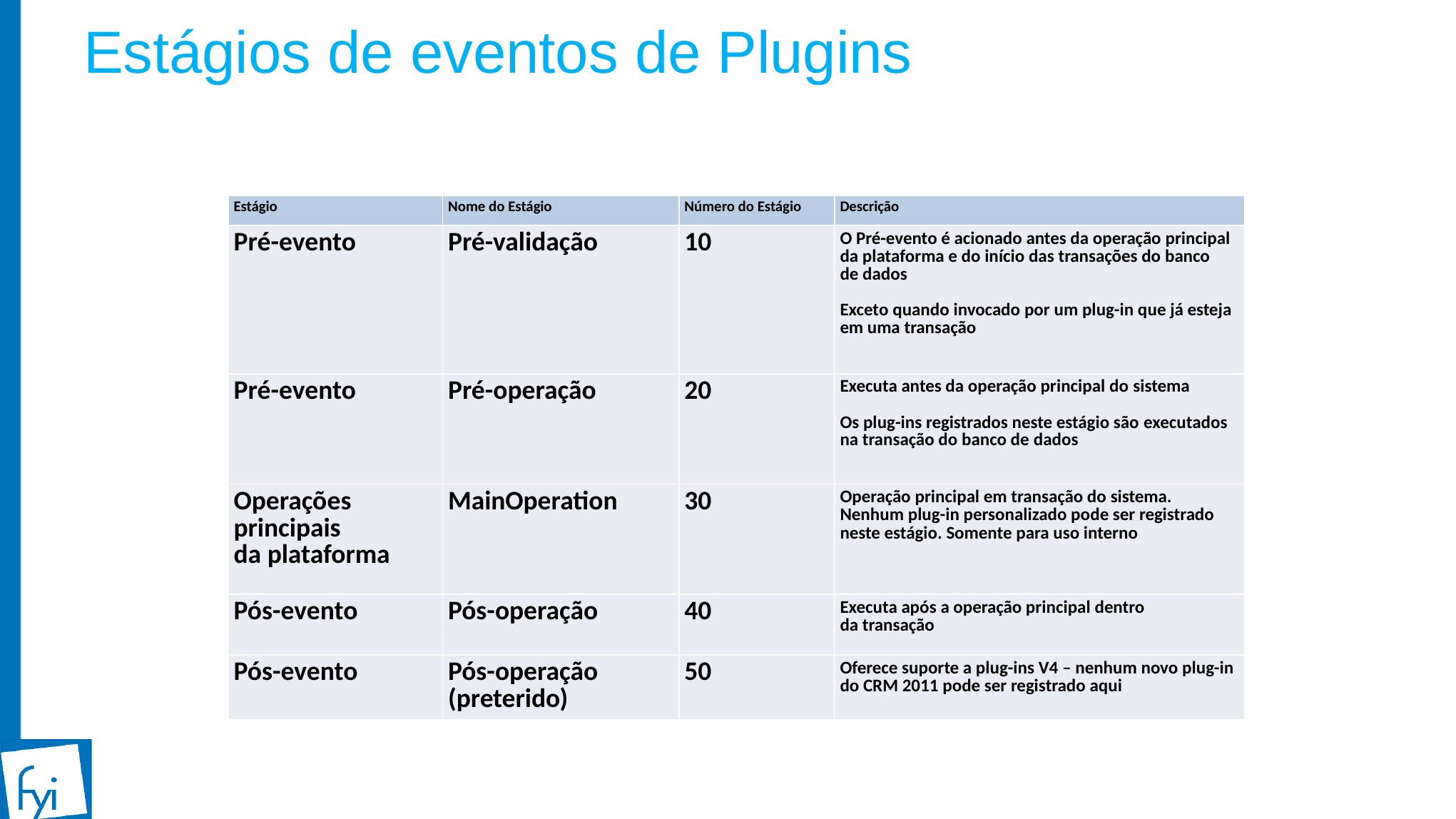

# Estágios de eventos de Plugins
| Estágio | Nome do Estágio | Número do Estágio | Descrição |
| --- | --- | --- | --- |
| Pré-evento | Pré-validação | 10 | O Pré-evento é acionado antes da operação principal da plataforma e do início das transações do banco de dados Exceto quando invocado por um plug-in que já esteja em uma transação |
| Pré-evento | Pré-operação | 20 | Executa antes da operação principal do sistema Os plug-ins registrados neste estágio são executados na transação do banco de dados |
| Operações principais da plataforma | MainOperation | 30 | Operação principal em transação do sistema. Nenhum plug-in personalizado pode ser registrado neste estágio. Somente para uso interno |
| Pós-evento | Pós-operação | 40 | Executa após a operação principal dentro da transação |
| Pós-evento | Pós-operação (preterido) | 50 | Oferece suporte a plug-ins V4 – nenhum novo plug-in do CRM 2011 pode ser registrado aqui |